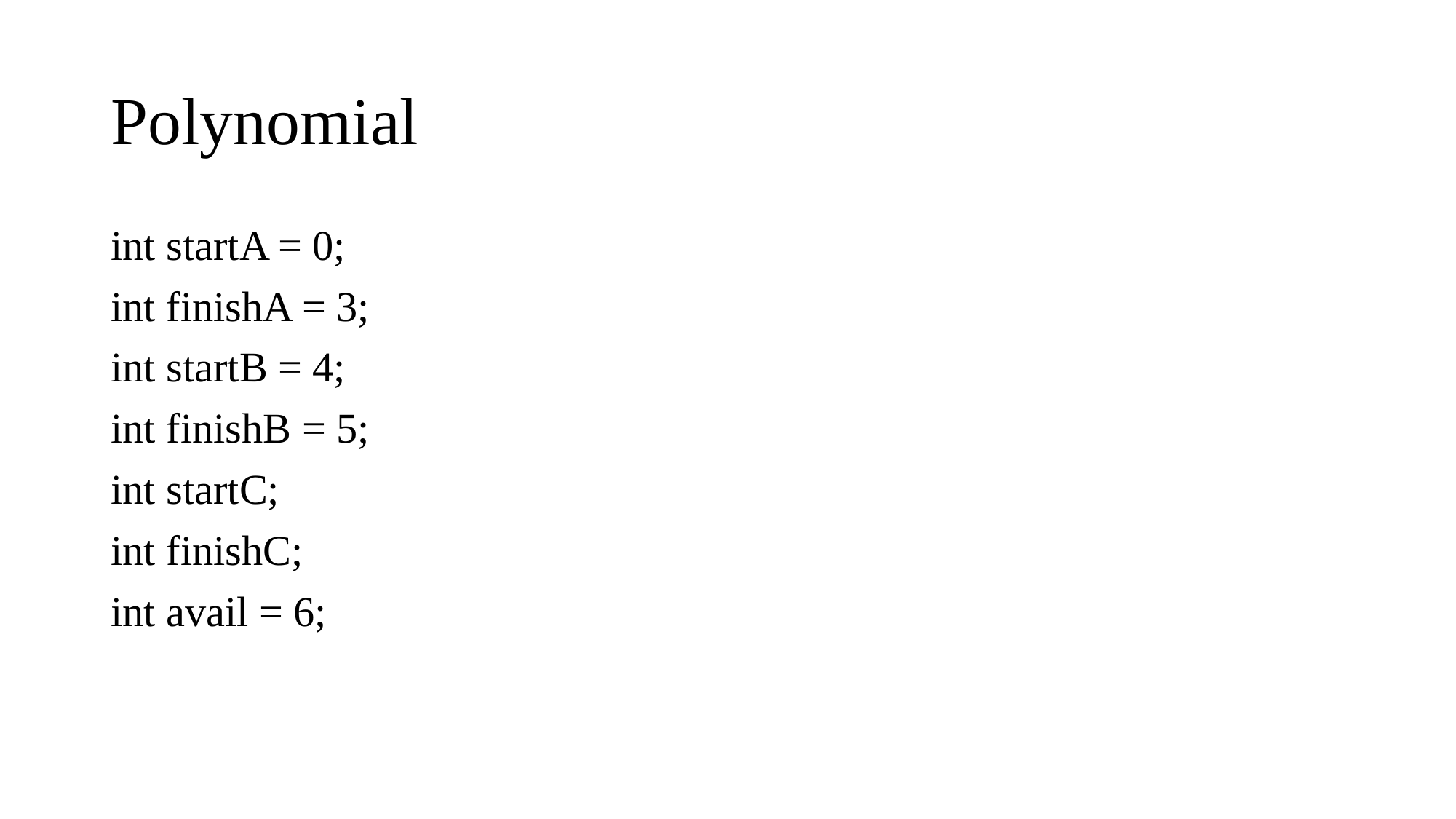

# Polynomial
int startA = 0;
int finishA = 3;
int startB = 4;
int finishB = 5;
int startC;
int finishC;
int avail = 6;